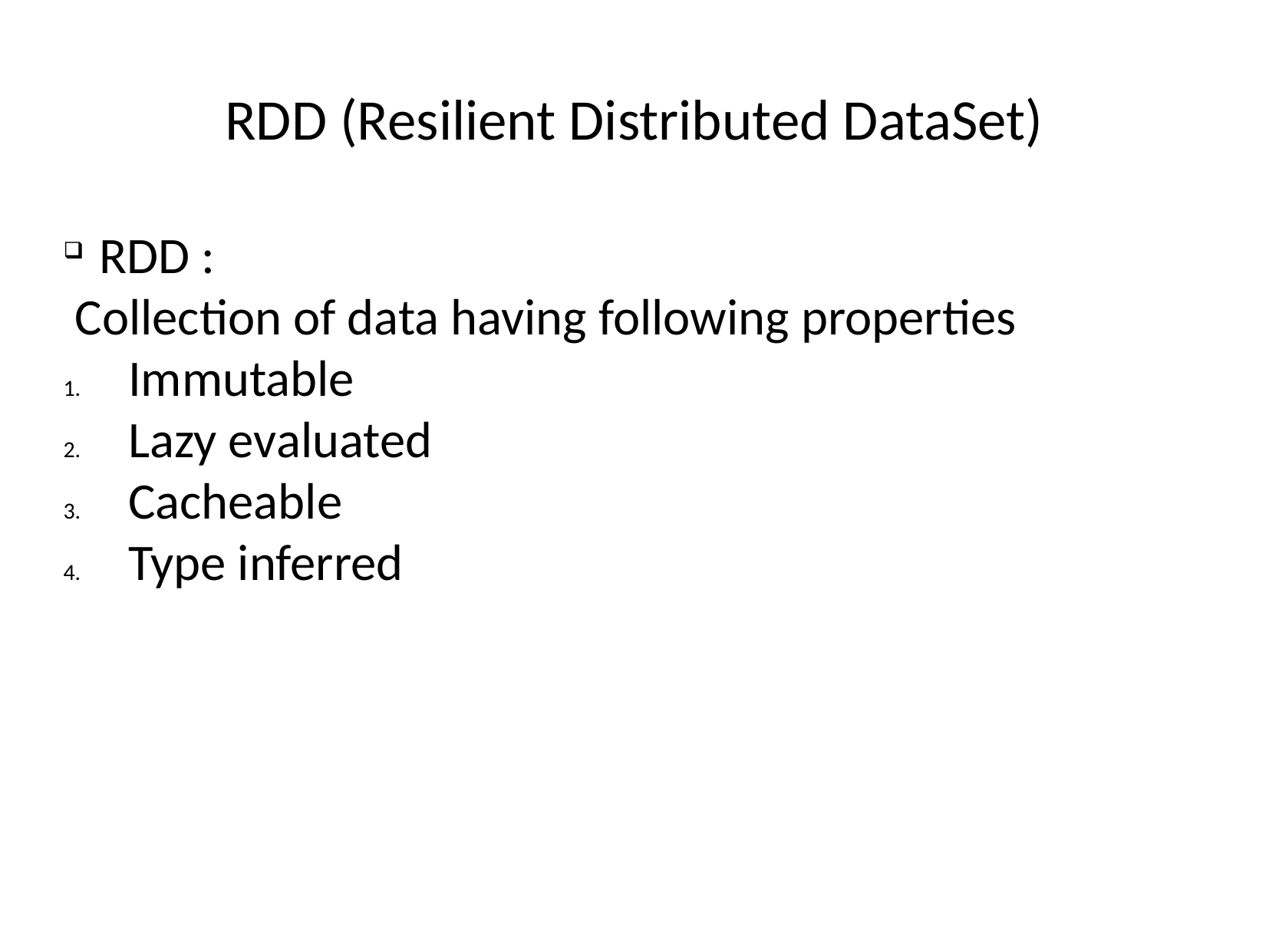

RDD (Resilient Distributed DataSet)
RDD :
 Collection of data having following properties
Immutable
Lazy evaluated
Cacheable
Type inferred